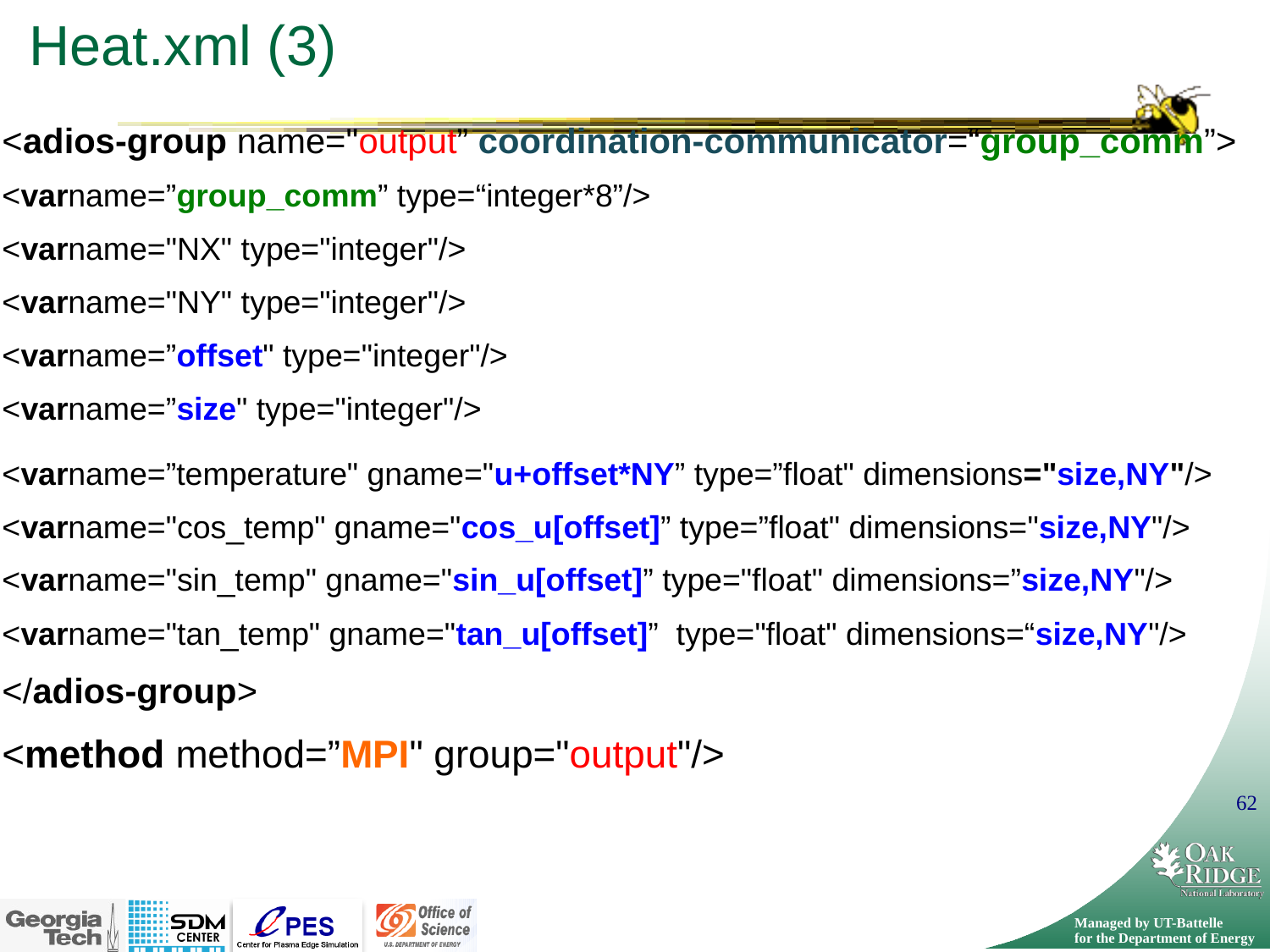

# Heat.xml (3)
<adios-group name="output” coordination-communicator=“group_comm”>
<varname=”group_comm” type=“integer*8”/>
<varname="NX" type="integer"/>
<varname="NY" type="integer"/>
<varname=”offset" type="integer"/>
<varname=”size" type="integer"/>
<varname=”temperature" gname="u+offset*NY” type=”float" dimensions="size,NY"/>
<varname="cos_temp" gname="cos_u[offset]” type=”float" dimensions="size,NY"/>
<varname="sin_temp" gname="sin_u[offset]” type="float" dimensions=”size,NY"/>
<varname="tan_temp" gname="tan_u[offset]”  type="float" dimensions=“size,NY"/>
</adios-group>
<method method=”MPI" group="output"/>